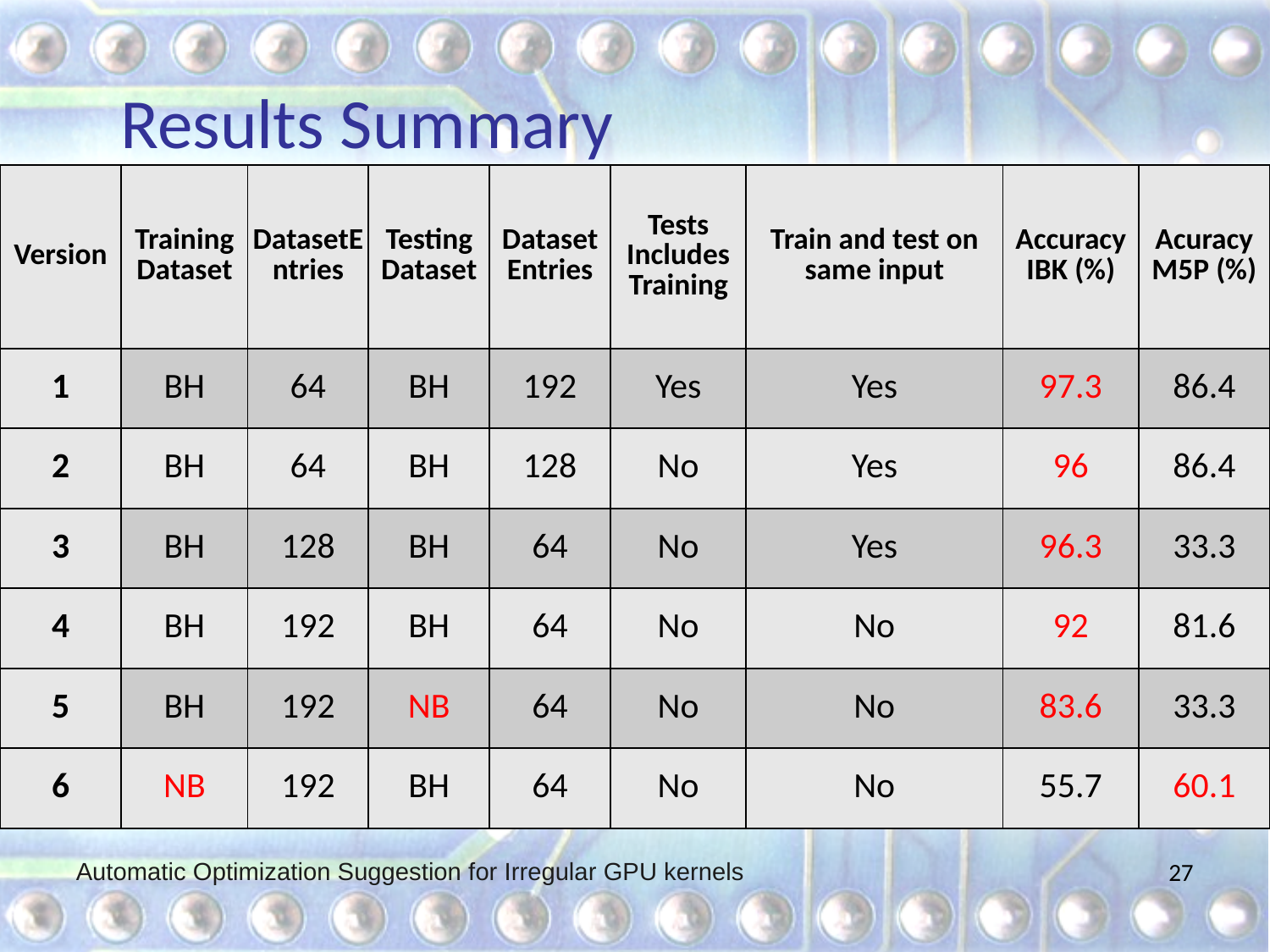

# Results Summary
| Version | Training Dataset | DatasetEntries | Testing Dataset | Dataset Entries | Tests Includes Training | Train and test on same input | Accuracy IBK (%) | Acuracy M5P (%) |
| --- | --- | --- | --- | --- | --- | --- | --- | --- |
| 1 | BH | 64 | BH | 192 | Yes | Yes | 97.3 | 86.4 |
| 2 | BH | 64 | BH | 128 | No | Yes | 96 | 86.4 |
| 3 | BH | 128 | BH | 64 | No | Yes | 96.3 | 33.3 |
| 4 | BH | 192 | BH | 64 | No | No | 92 | 81.6 |
| 5 | BH | 192 | NB | 64 | No | No | 83.6 | 33.3 |
| 6 | NB | 192 | BH | 64 | No | No | 55.7 | 60.1 |
Automatic Optimization Suggestion for Irregular GPU kernels
27